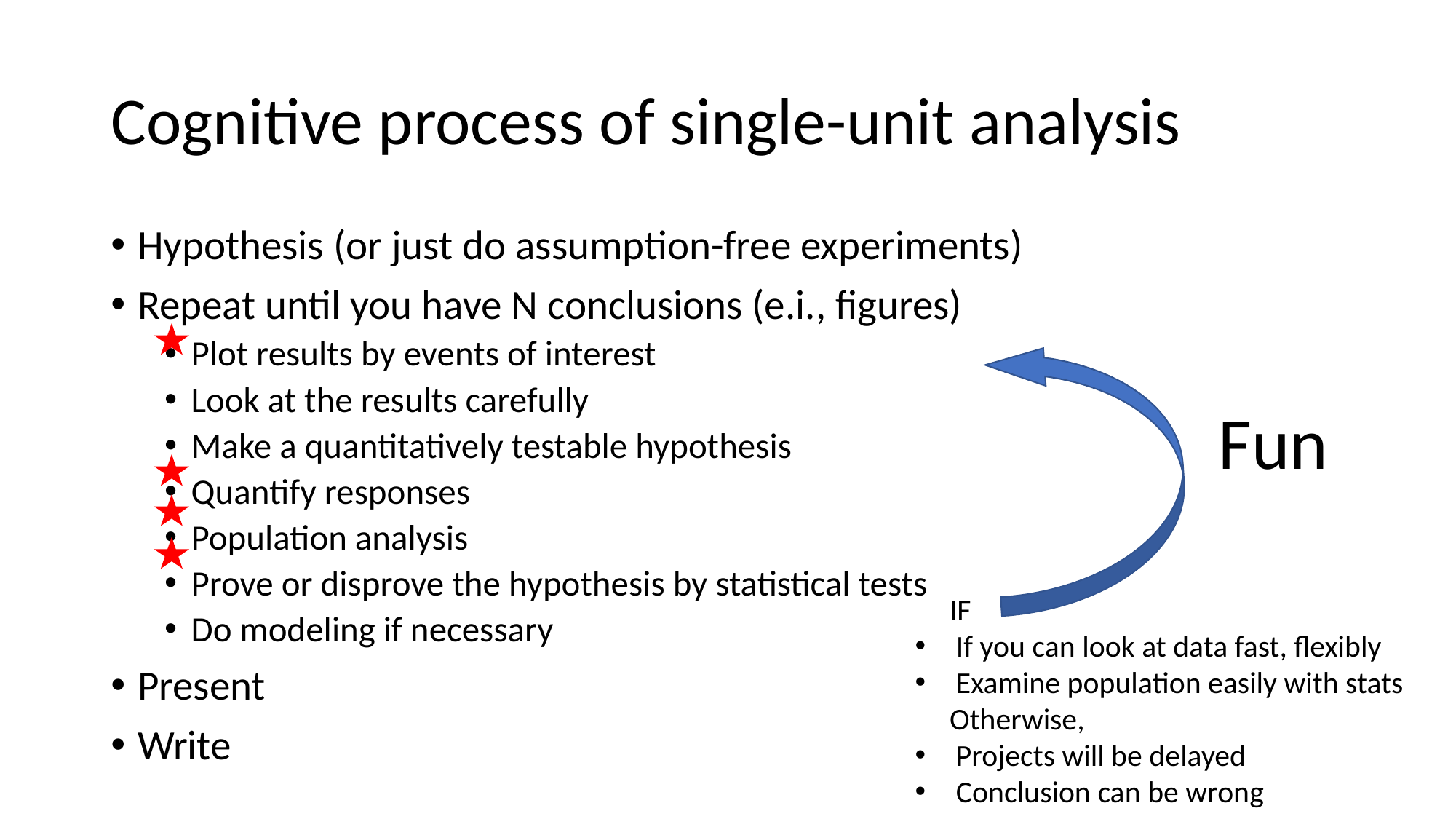

# Cognitive process of single-unit analysis
Hypothesis (or just do assumption-free experiments)
Repeat until you have N conclusions (e.i., figures)
Plot results by events of interest
Look at the results carefully
Make a quantitatively testable hypothesis
Quantify responses
Population analysis
Prove or disprove the hypothesis by statistical tests
Do modeling if necessary
Present
Write

Fun

     IF
If you can look at data fast, flexibly
Examine population easily with stats
     Otherwise,
Projects will be delayed
Conclusion can be wrong